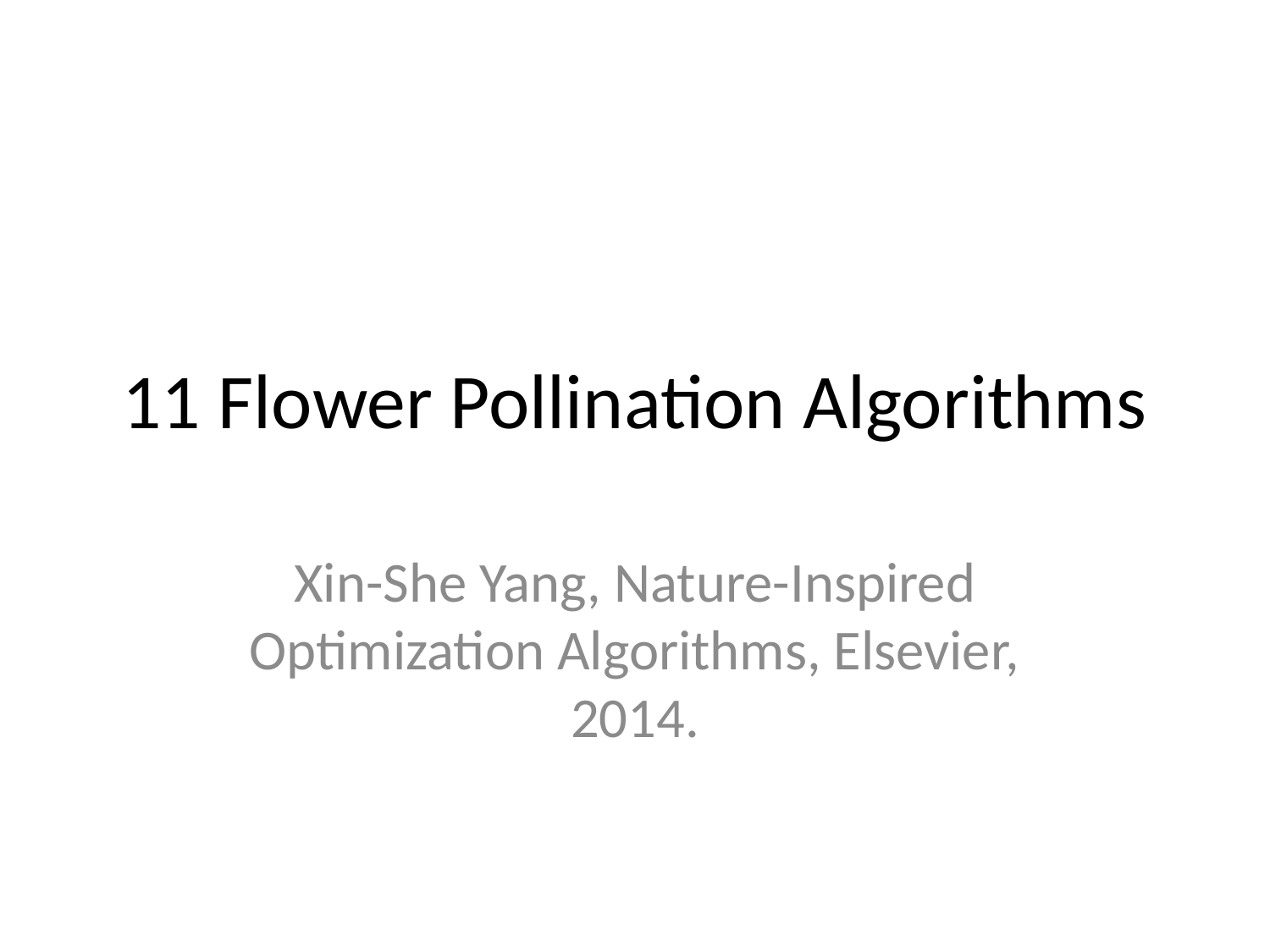

# 11 Flower Pollination Algorithms
Xin-She Yang, Nature-Inspired Optimization Algorithms, Elsevier, 2014.